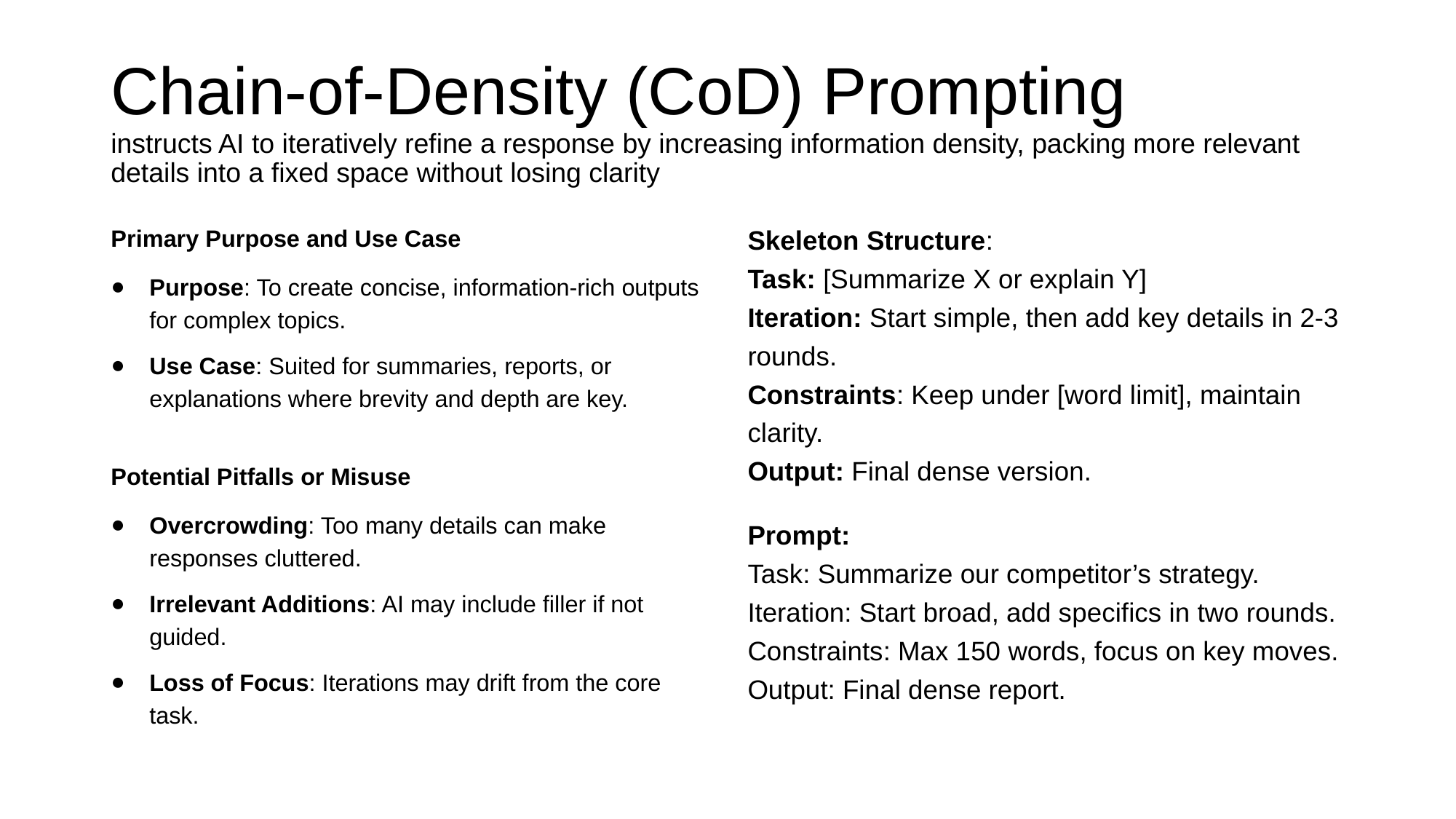

# Chain-of-Density (CoD) Prompting instructs AI to iteratively refine a response by increasing information density, packing more relevant details into a fixed space without losing clarity
Primary Purpose and Use Case
Purpose: To create concise, information-rich outputs for complex topics.
Use Case: Suited for summaries, reports, or explanations where brevity and depth are key.

Potential Pitfalls or Misuse
Overcrowding: Too many details can make responses cluttered.
Irrelevant Additions: AI may include filler if not guided.
Loss of Focus: Iterations may drift from the core task.
Skeleton Structure:
Task: [Summarize X or explain Y]
Iteration: Start simple, then add key details in 2-3 rounds.
Constraints: Keep under [word limit], maintain clarity.
Output: Final dense version.

Prompt:
Task: Summarize our competitor’s strategy.
Iteration: Start broad, add specifics in two rounds.
Constraints: Max 150 words, focus on key moves.
Output: Final dense report.